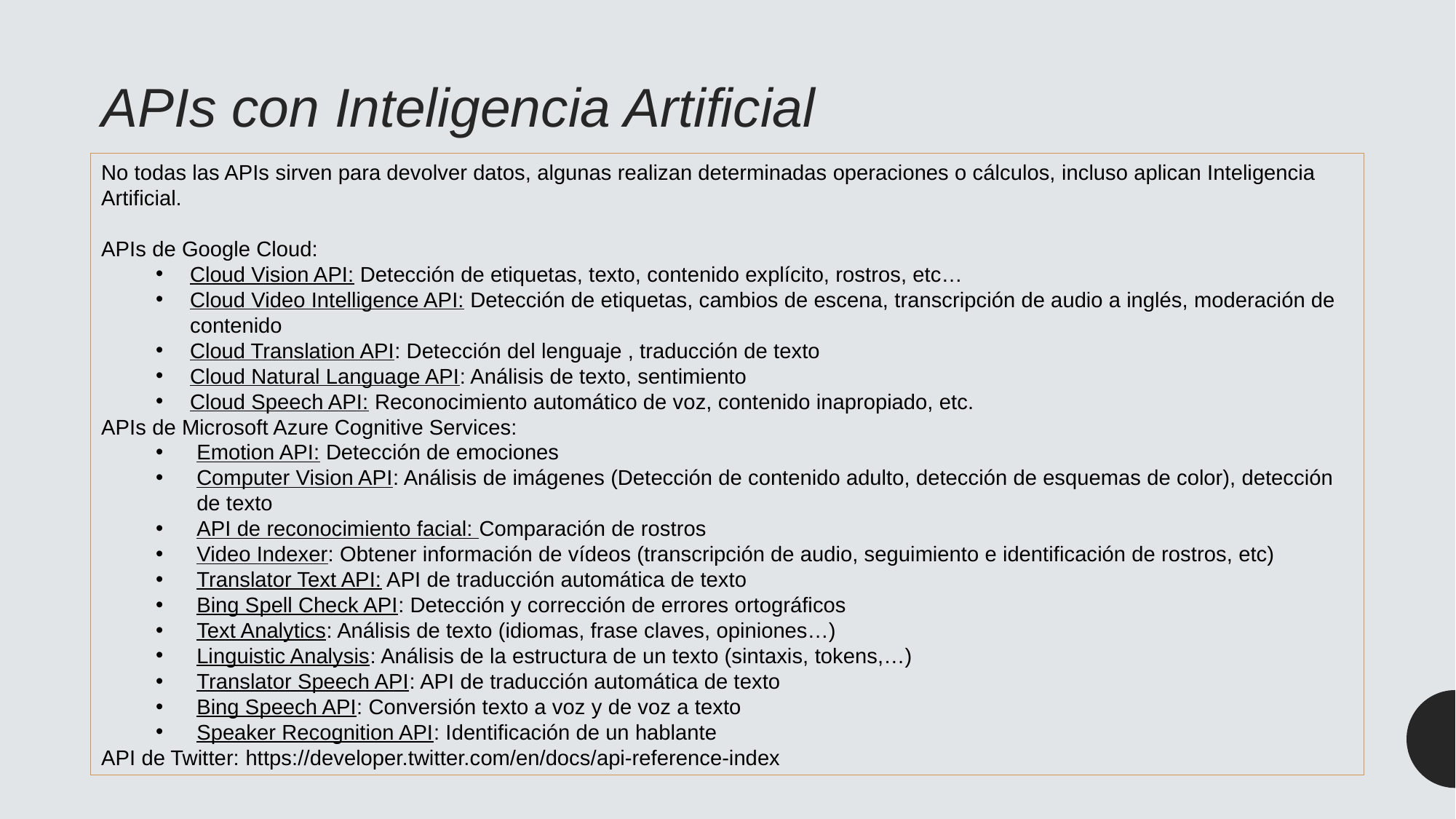

APIs con Inteligencia Artificial
No todas las APIs sirven para devolver datos, algunas realizan determinadas operaciones o cálculos, incluso aplican Inteligencia Artificial.

APIs de Google Cloud:
Cloud Vision API: Detección de etiquetas, texto, contenido explícito, rostros, etc…
Cloud Video Intelligence API: Detección de etiquetas, cambios de escena, transcripción de audio a inglés, moderación de contenido
Cloud Translation API: Detección del lenguaje , traducción de texto
Cloud Natural Language API: Análisis de texto, sentimiento
Cloud Speech API: Reconocimiento automático de voz, contenido inapropiado, etc.
APIs de Microsoft Azure Cognitive Services:
Emotion API: Detección de emociones
Computer Vision API: Análisis de imágenes (Detección de contenido adulto, detección de esquemas de color), detección de texto
API de reconocimiento facial: Comparación de rostros
Video Indexer: Obtener información de vídeos (transcripción de audio, seguimiento e identificación de rostros, etc)
Translator Text API: API de traducción automática de texto
Bing Spell Check API: Detección y corrección de errores ortográficos
Text Analytics: Análisis de texto (idiomas, frase claves, opiniones…)
Linguistic Analysis: Análisis de la estructura de un texto (sintaxis, tokens,…)
Translator Speech API: API de traducción automática de texto
Bing Speech API: Conversión texto a voz y de voz a texto
Speaker Recognition API: Identificación de un hablante
API de Twitter: https://developer.twitter.com/en/docs/api-reference-index